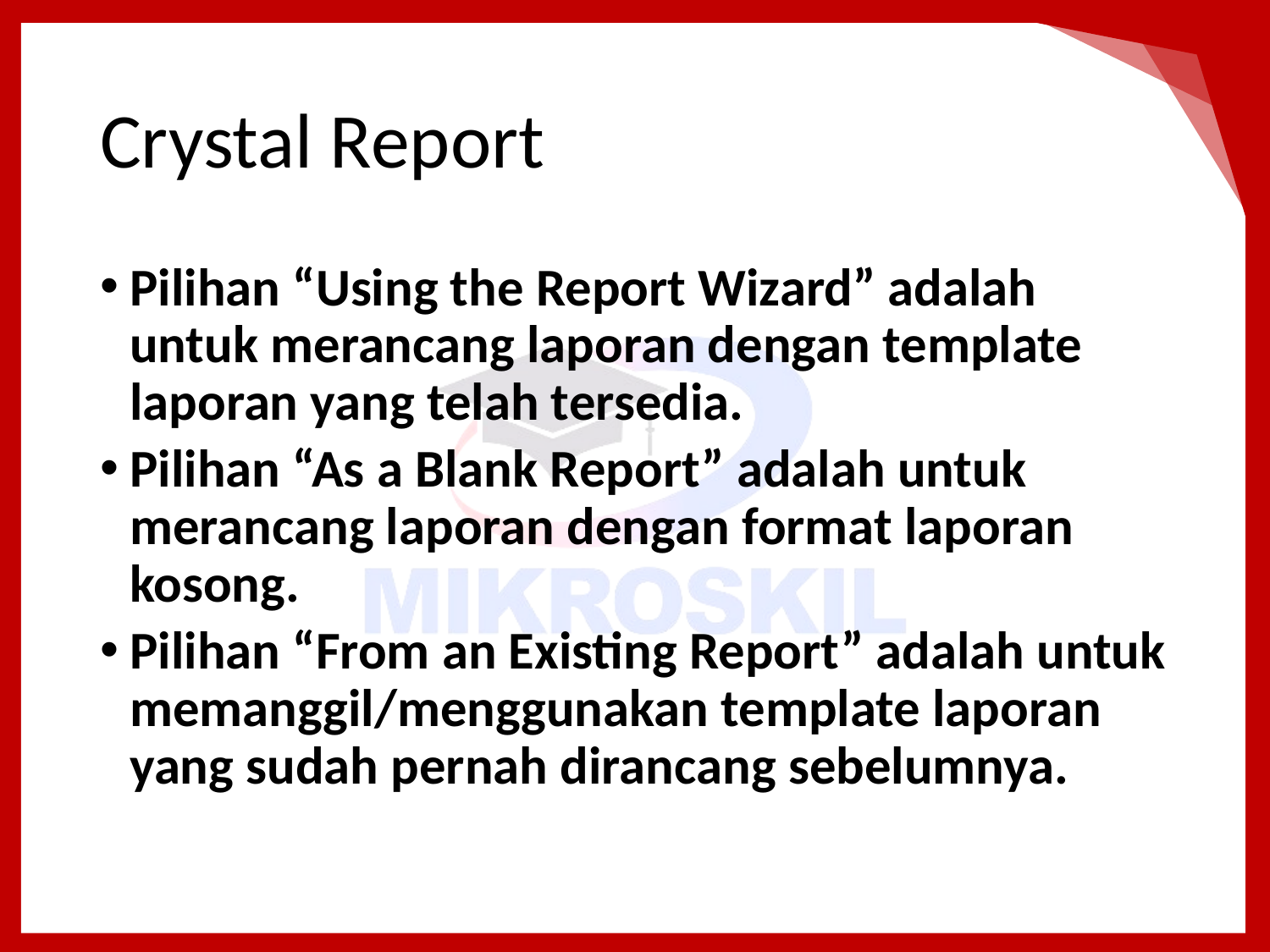

# Crystal Report
Pilihan “Using the Report Wizard” adalah untuk merancang laporan dengan template laporan yang telah tersedia.
Pilihan “As a Blank Report” adalah untuk merancang laporan dengan format laporan kosong.
Pilihan “From an Existing Report” adalah untuk memanggil/menggunakan template laporan yang sudah pernah dirancang sebelumnya.